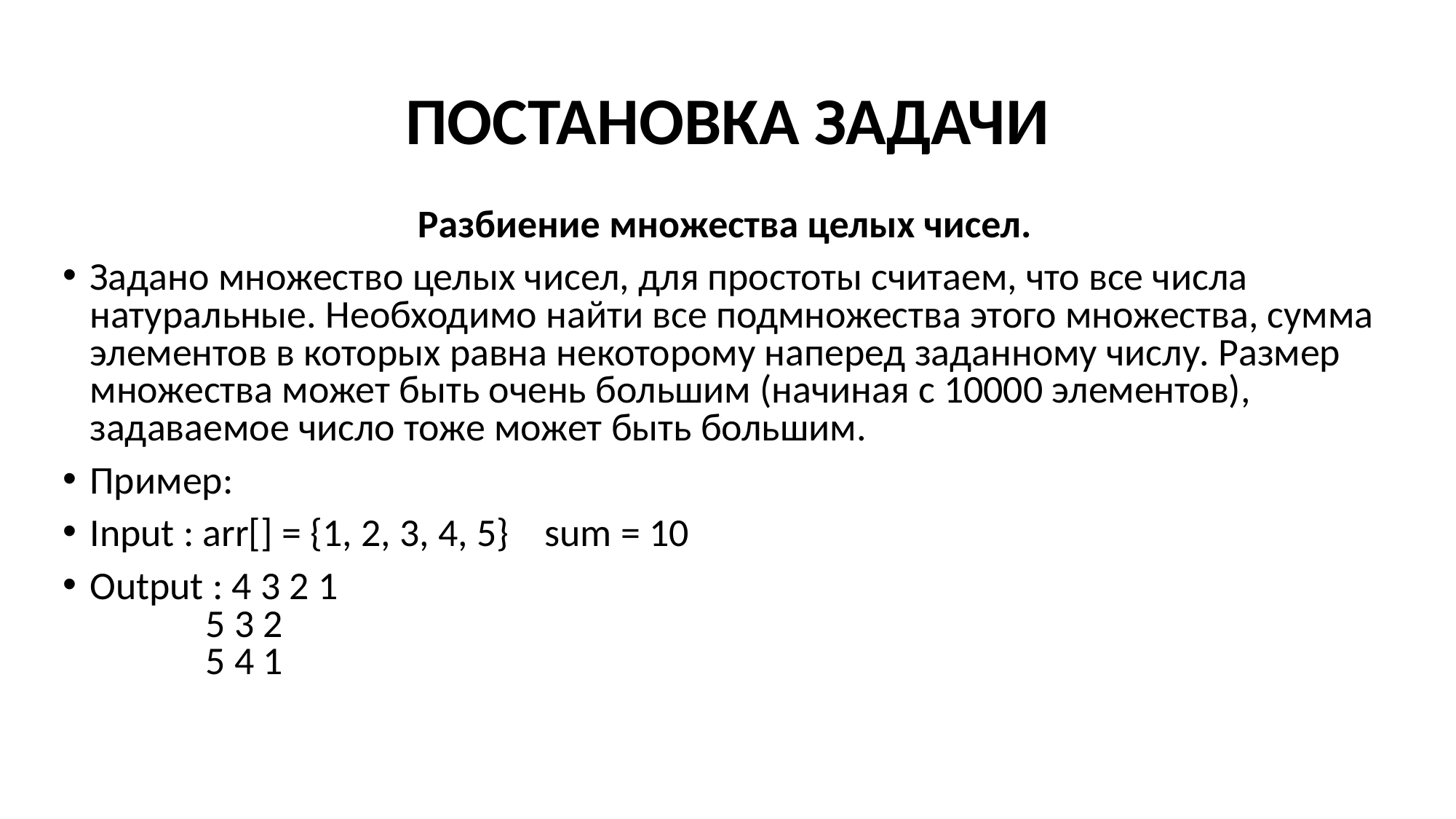

# ПОСТАНОВКА ЗАДАЧИ
Разбиение множества целых чисел.
Задано множество целых чисел, для простоты считаем, что все числа натуральные. Необходимо найти все подмножества этого множества, сумма элементов в которых равна некоторому наперед заданному числу. Размер множества может быть очень большим (начиная с 10000 элементов), задаваемое число тоже может быть большим.
Пример:
Input : arr[] = {1, 2, 3, 4, 5}    sum = 10
Output : 4 3 2 1
             5 3 2
             5 4 1